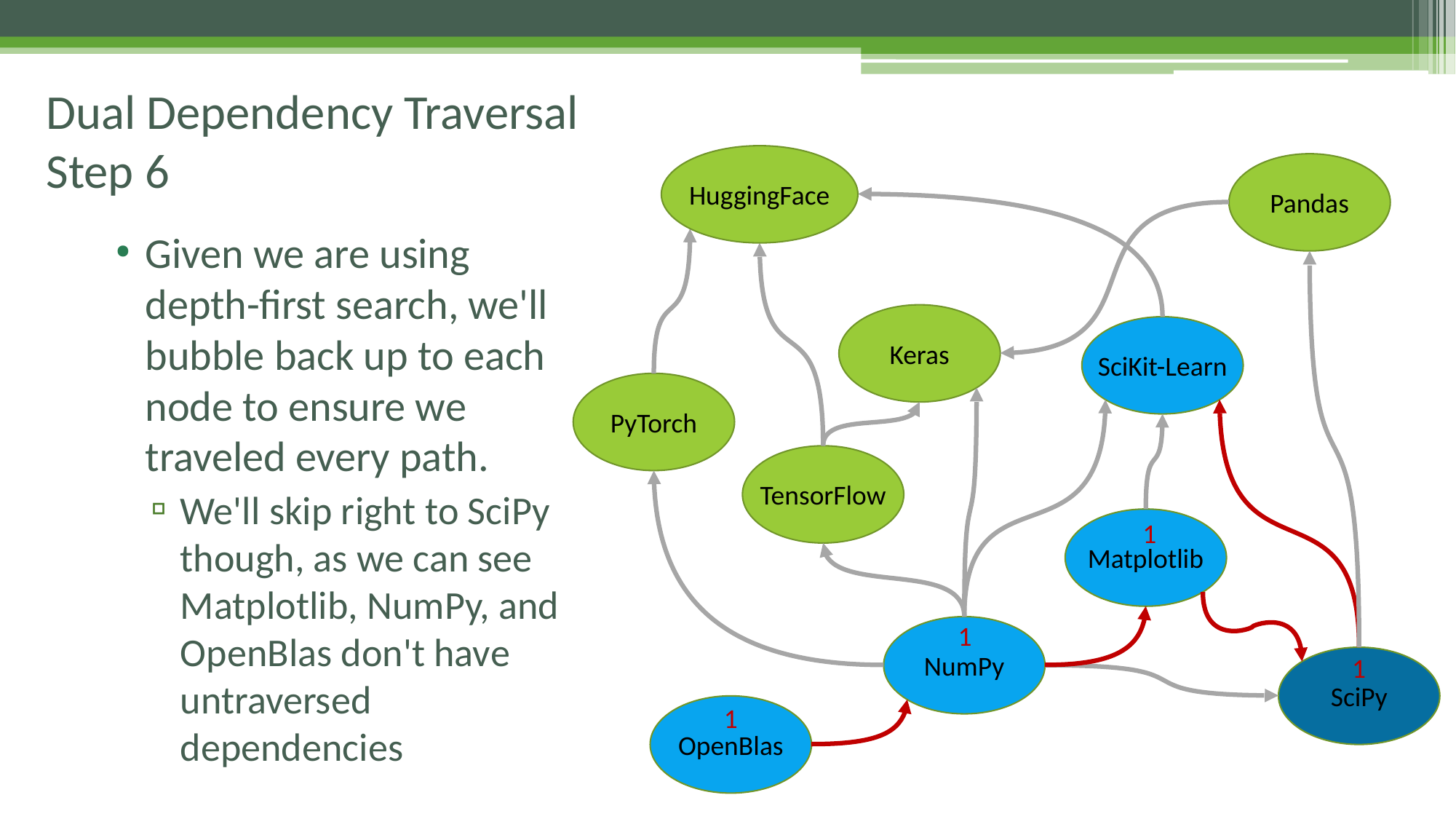

# Dual Dependency Traversal Step 6

HuggingFace

Pandas

Given we are using depth-first search, we'll bubble back up to each node to ensure we traveled every path.
We'll skip right to SciPy though, as we can see Matplotlib, NumPy, and OpenBlas don't have untraversed dependencies

Keras

SciKit-Learn

PyTorch

TensorFlow

Matplotlib
1
1

NumPy
1

SciPy
1

OpenBlas